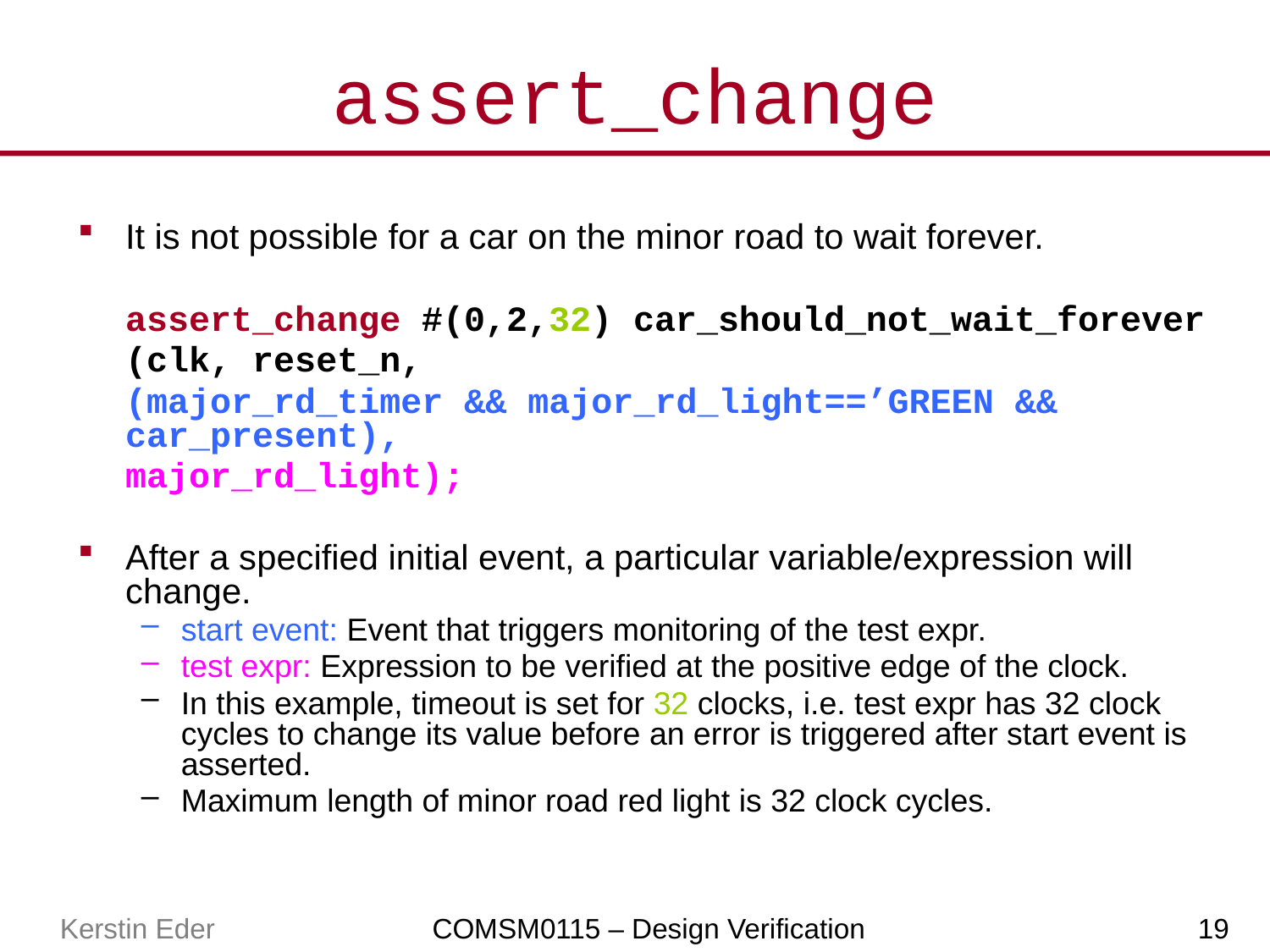

# assert_change
It is not possible for a car on the minor road to wait forever.

	assert_change #(0,2,32) car_should_not_wait_forever
	(clk, reset_n,
	(major_rd_timer && major_rd_light==’GREEN && car_present),
	major_rd_light);

After a specified initial event, a particular variable/expression will change.
start event: Event that triggers monitoring of the test expr.
test expr: Expression to be verified at the positive edge of the clock.
In this example, timeout is set for 32 clocks, i.e. test expr has 32 clock cycles to change its value before an error is triggered after start event is asserted.
Maximum length of minor road red light is 32 clock cycles.